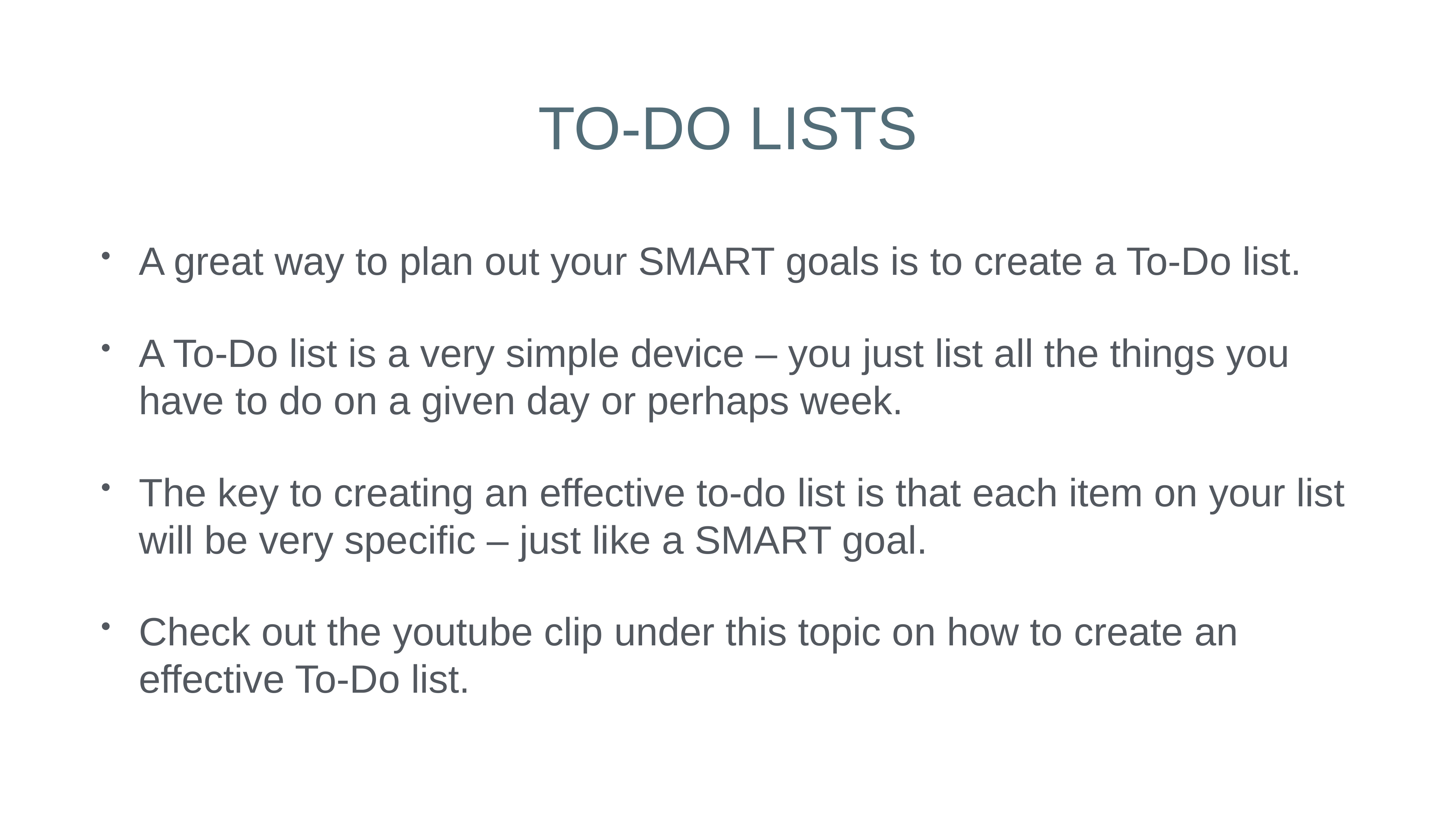

# TO-DO LISTS
A great way to plan out your SMART goals is to create a To-Do list.
A To-Do list is a very simple device – you just list all the things you have to do on a given day or perhaps week.
The key to creating an effective to-do list is that each item on your list will be very specific – just like a SMART goal.
Check out the youtube clip under this topic on how to create an effective To-Do list.